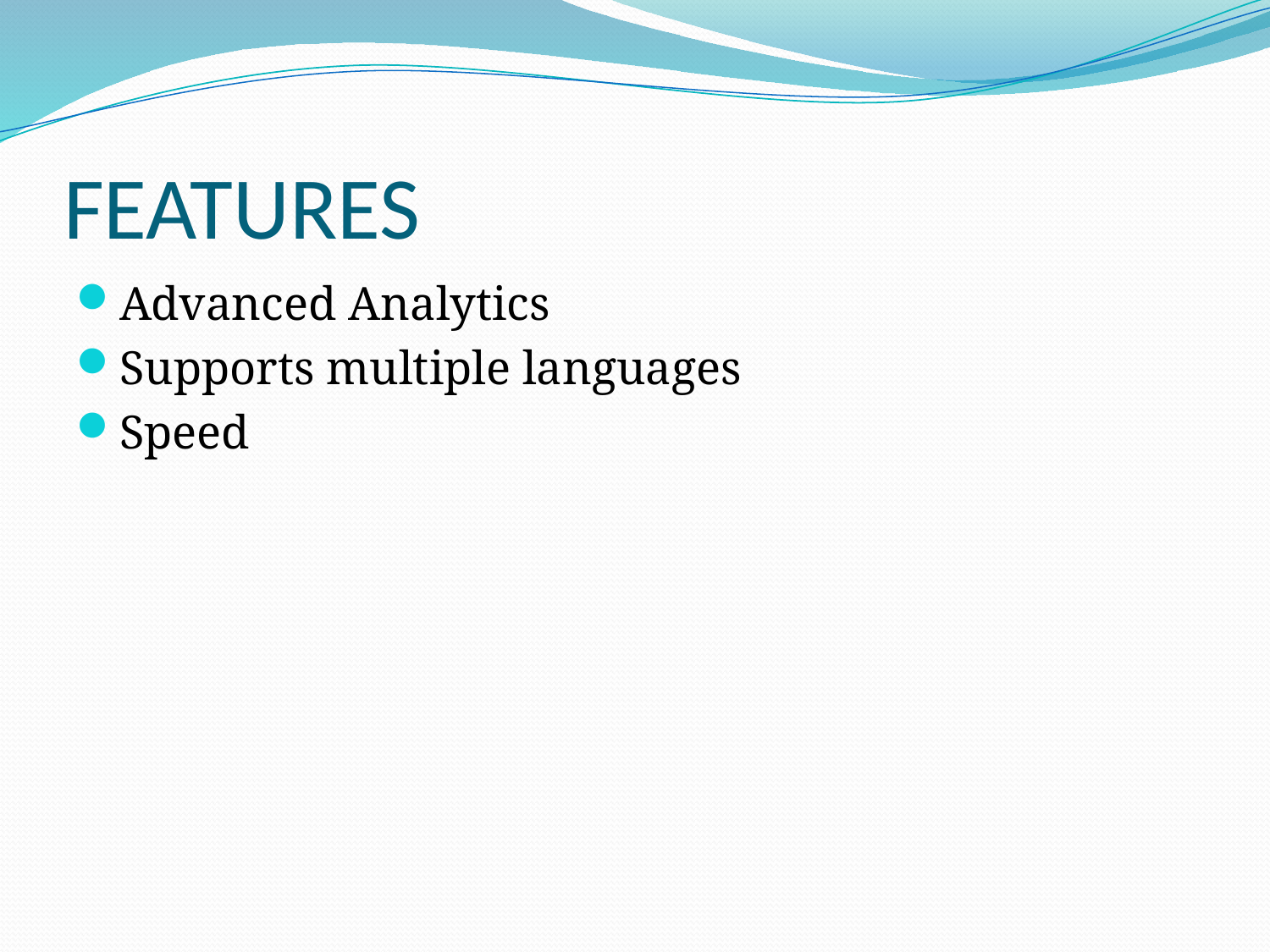

# FEATURES
Advanced Analytics
Supports multiple languages
Speed